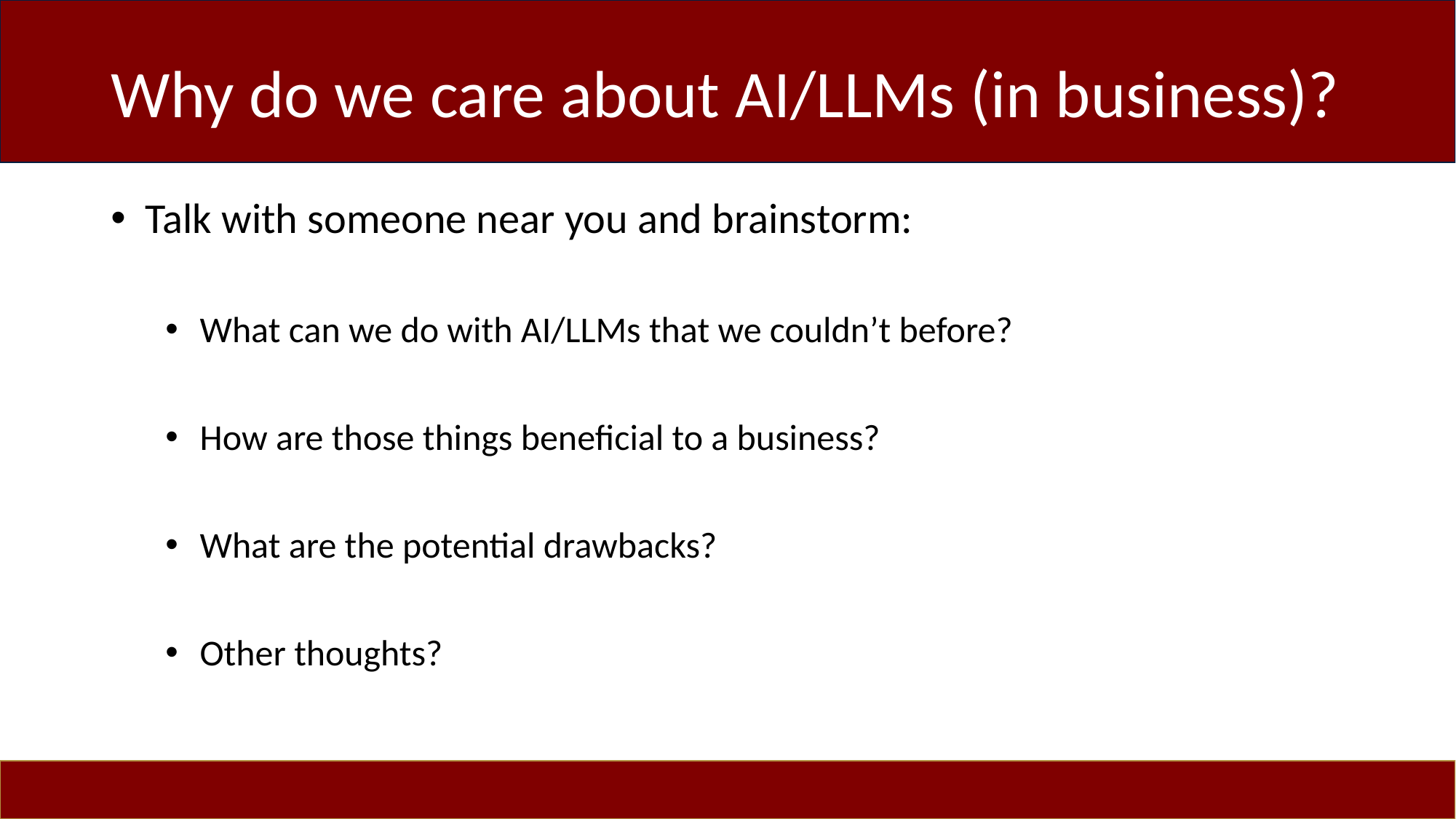

# Why do we care about AI/LLMs (in business)?
Talk with someone near you and brainstorm:

What can we do with AI/LLMs that we couldn’t before?

How are those things beneficial to a business?

What are the potential drawbacks?

Other thoughts?